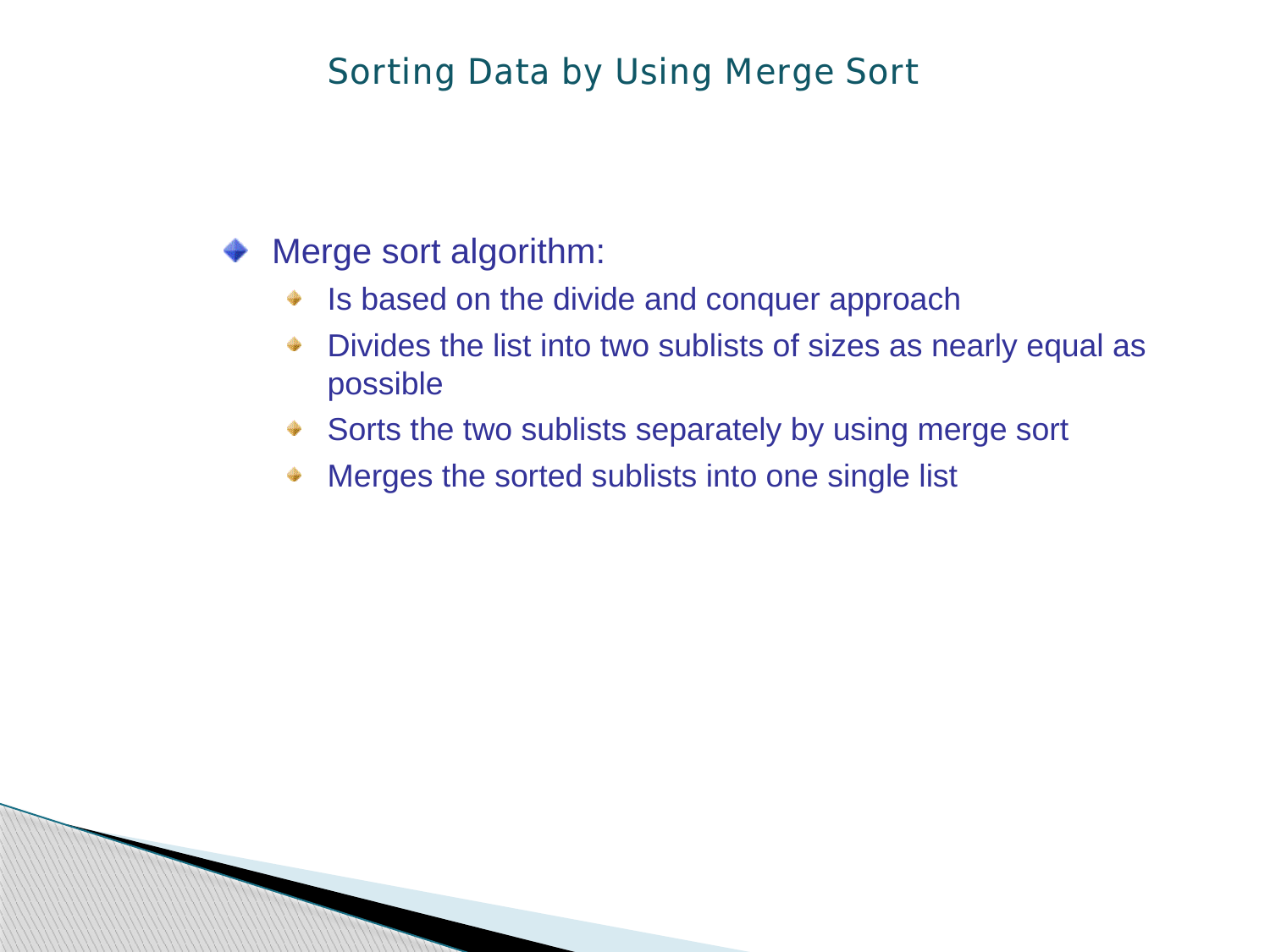

Sorting Data by Using Merge Sort
Merge sort algorithm:
Is based on the divide and conquer approach
Divides the list into two sublists of sizes as nearly equal as possible
Sorts the two sublists separately by using merge sort
Merges the sorted sublists into one single list